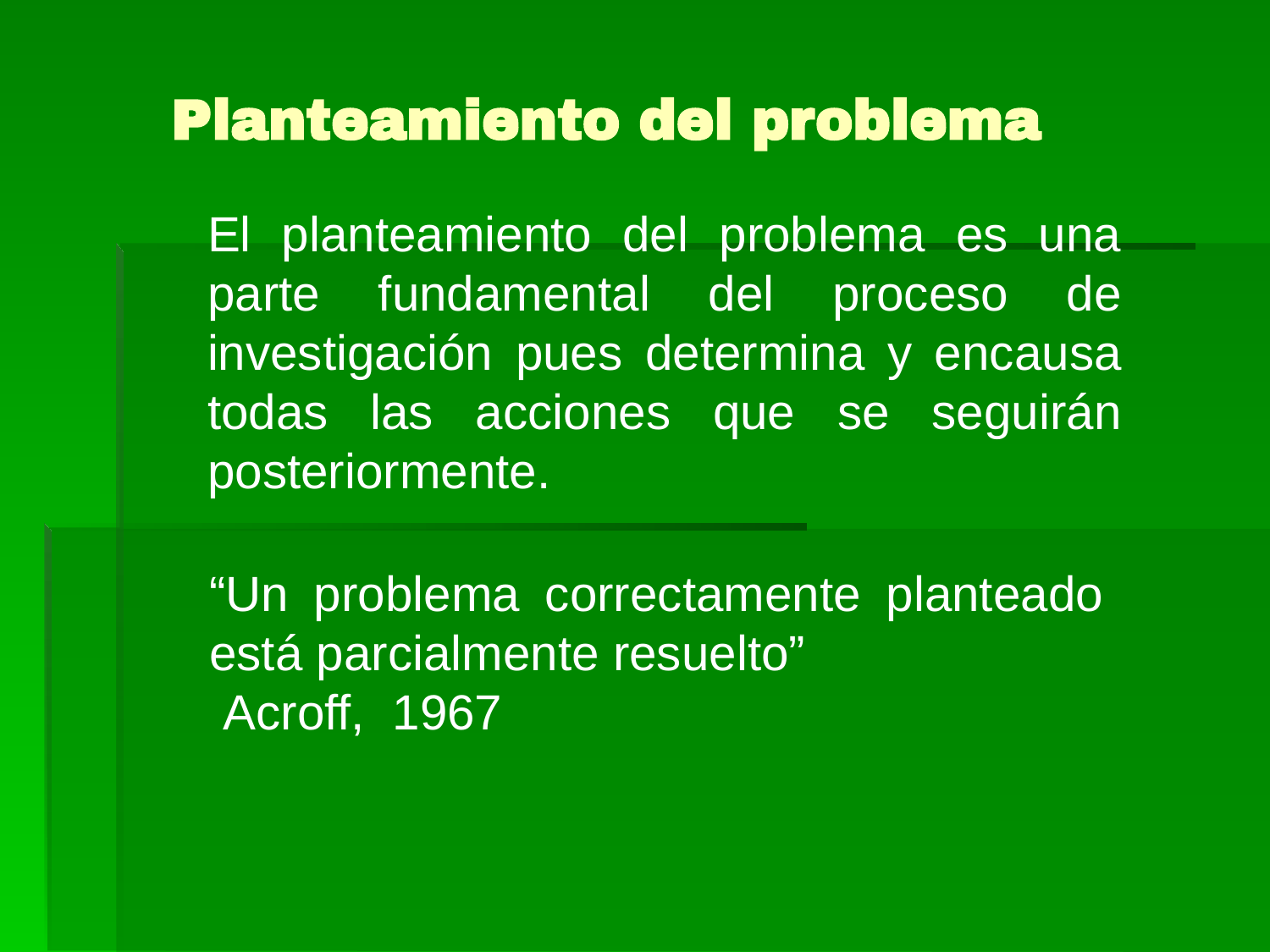

# Planteamiento del problema
El planteamiento del problema es una parte fundamental del proceso de investigación pues determina y encausa todas las acciones que se seguirán posteriormente.
“Un problema correctamente planteado está parcialmente resuelto”
 Acroff,  1967